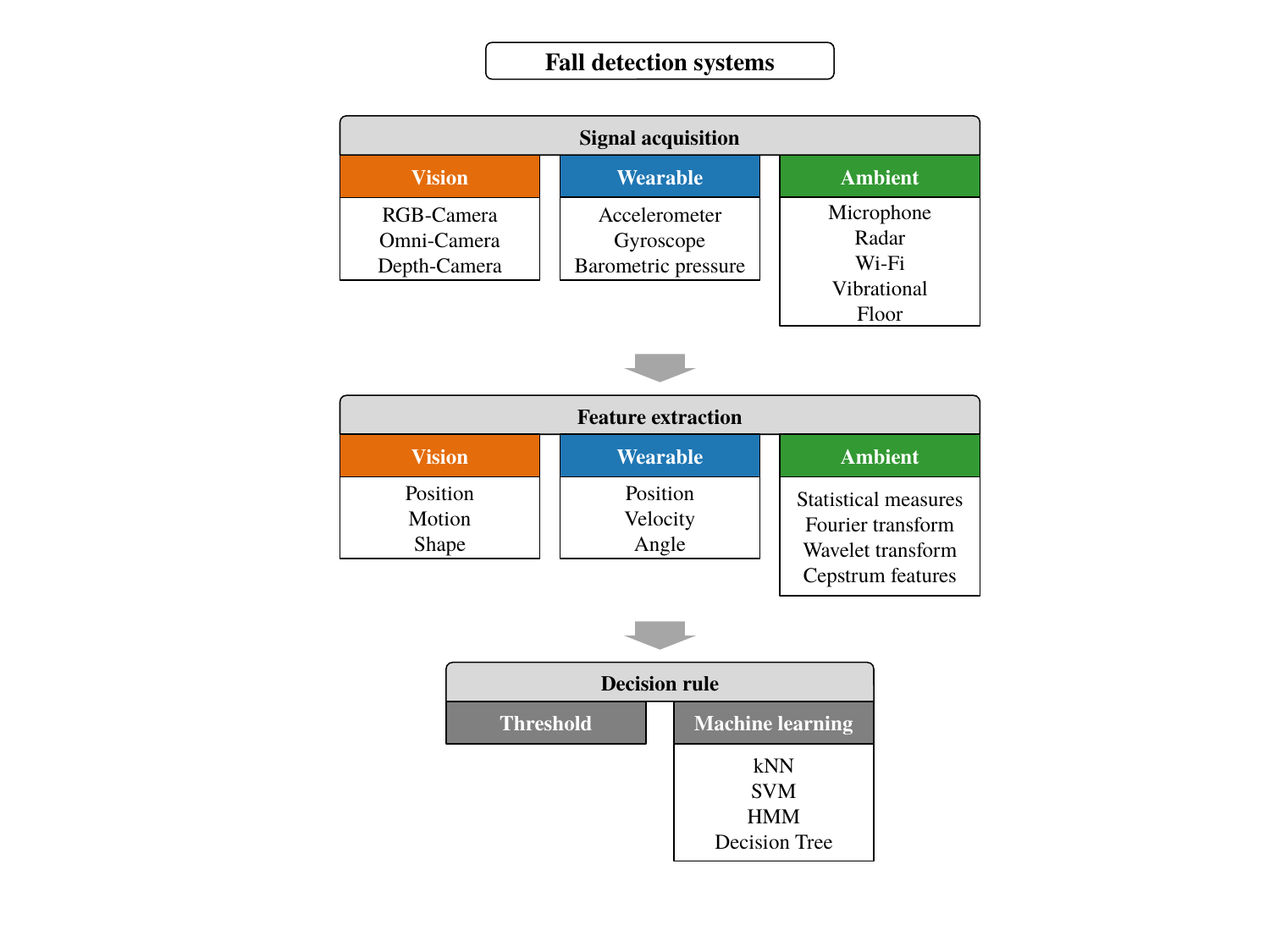

Fall detection systems
Signal acquisition
Wearable
Ambient
Vision
Accelerometer
Gyroscope
Barometric pressure
Microphone
Radar
Wi-Fi
Vibrational
Floor
RGB-Camera
Omni-Camera
Depth-Camera

Feature extraction
Vision
Wearable
Ambient
Position
Motion
Shape
Position
Velocity
Angle
Statistical measures
Fourier transform
Wavelet transform
Cepstrum features

Decision rule
Threshold
Machine learning
kNN
SVM
HMM
Decision Tree